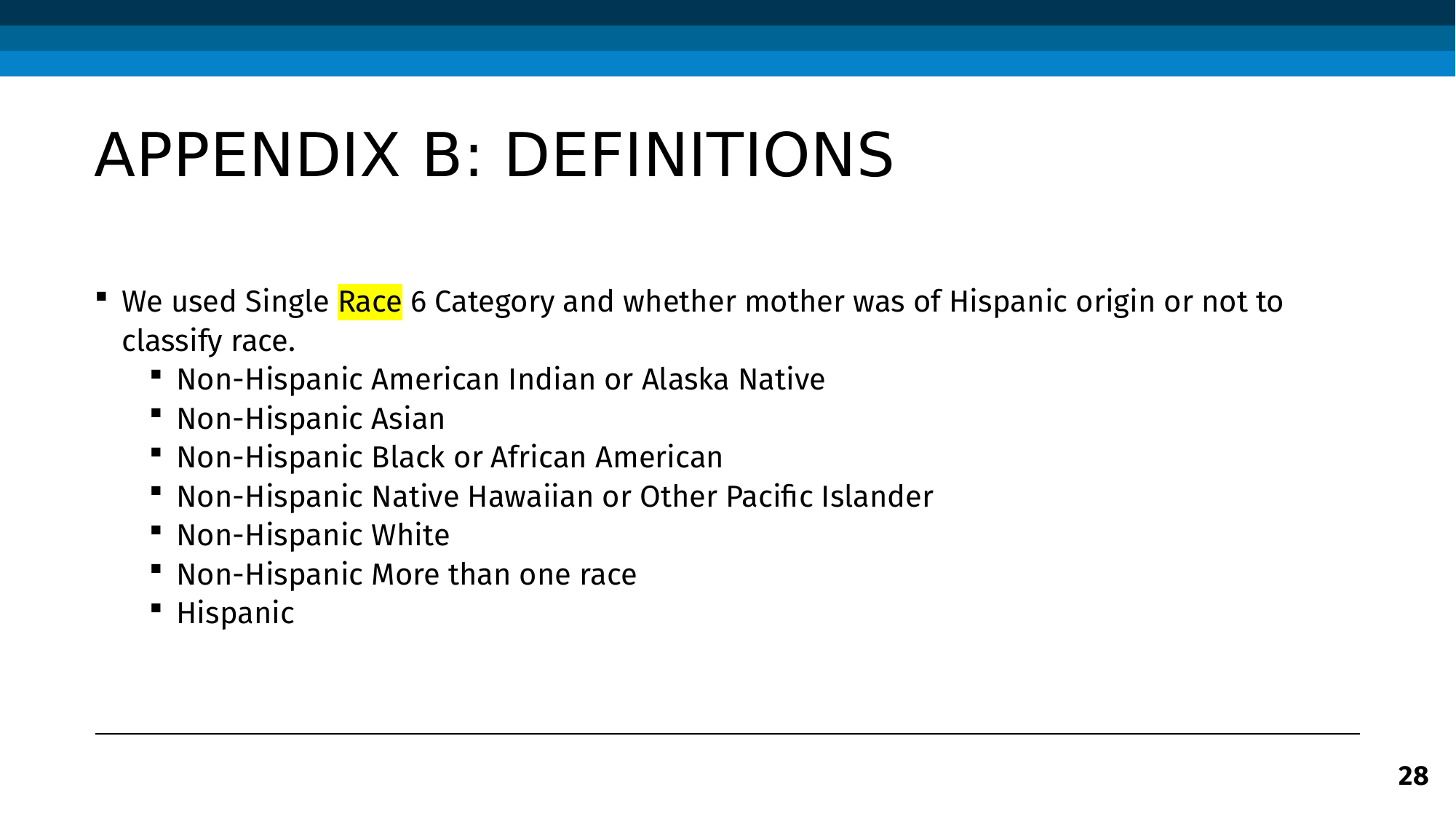

# APPENDIX B: DEFINITIONS
We used Single Race 6 Category and whether mother was of Hispanic origin or not to classify race.
Non-Hispanic American Indian or Alaska Native
Non-Hispanic Asian
Non-Hispanic Black or African American
Non-Hispanic Native Hawaiian or Other Pacific Islander
Non-Hispanic White
Non-Hispanic More than one race
Hispanic

28